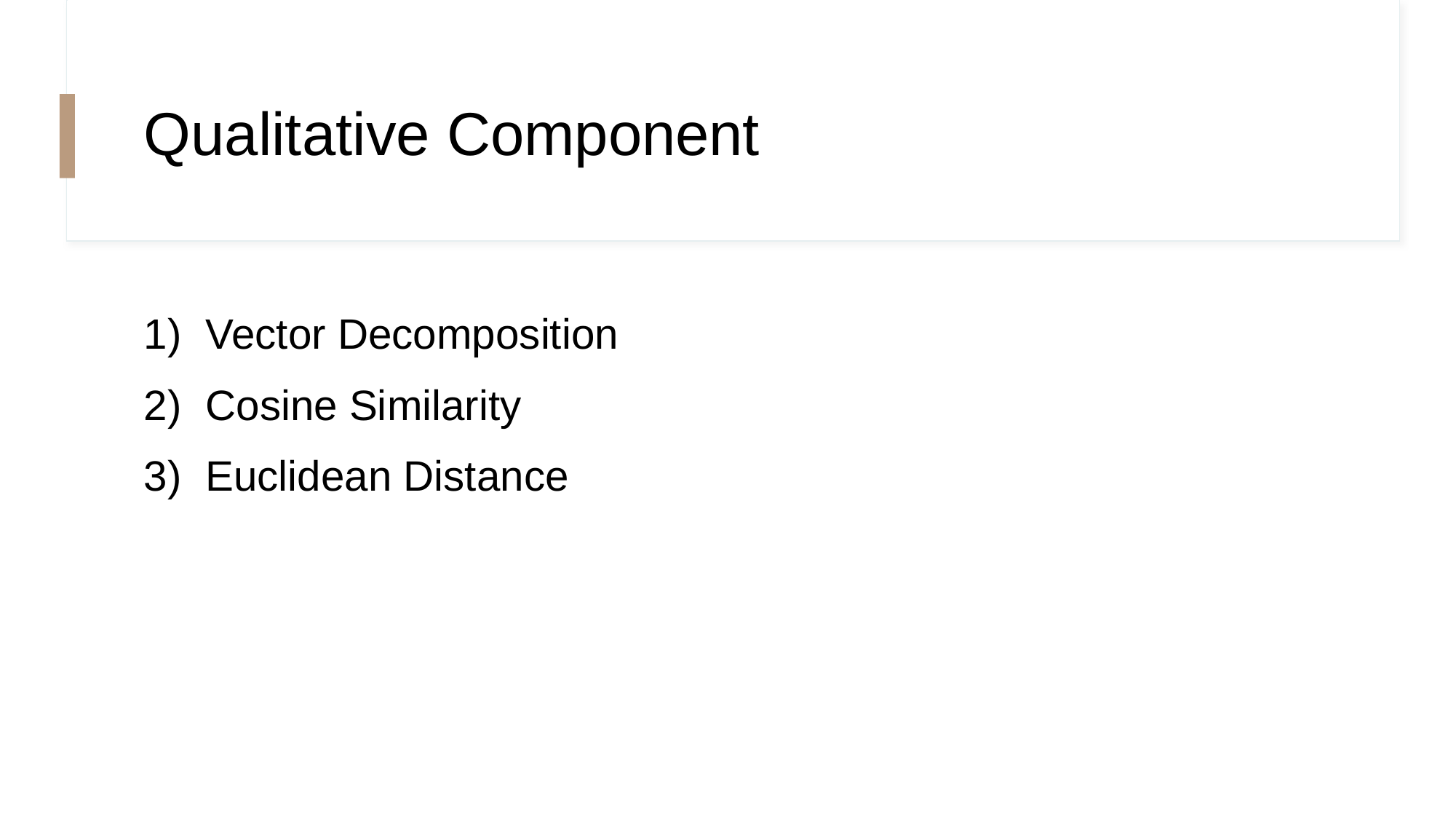

# Qualitative Component
Vector Decomposition
Cosine Similarity
Euclidean Distance